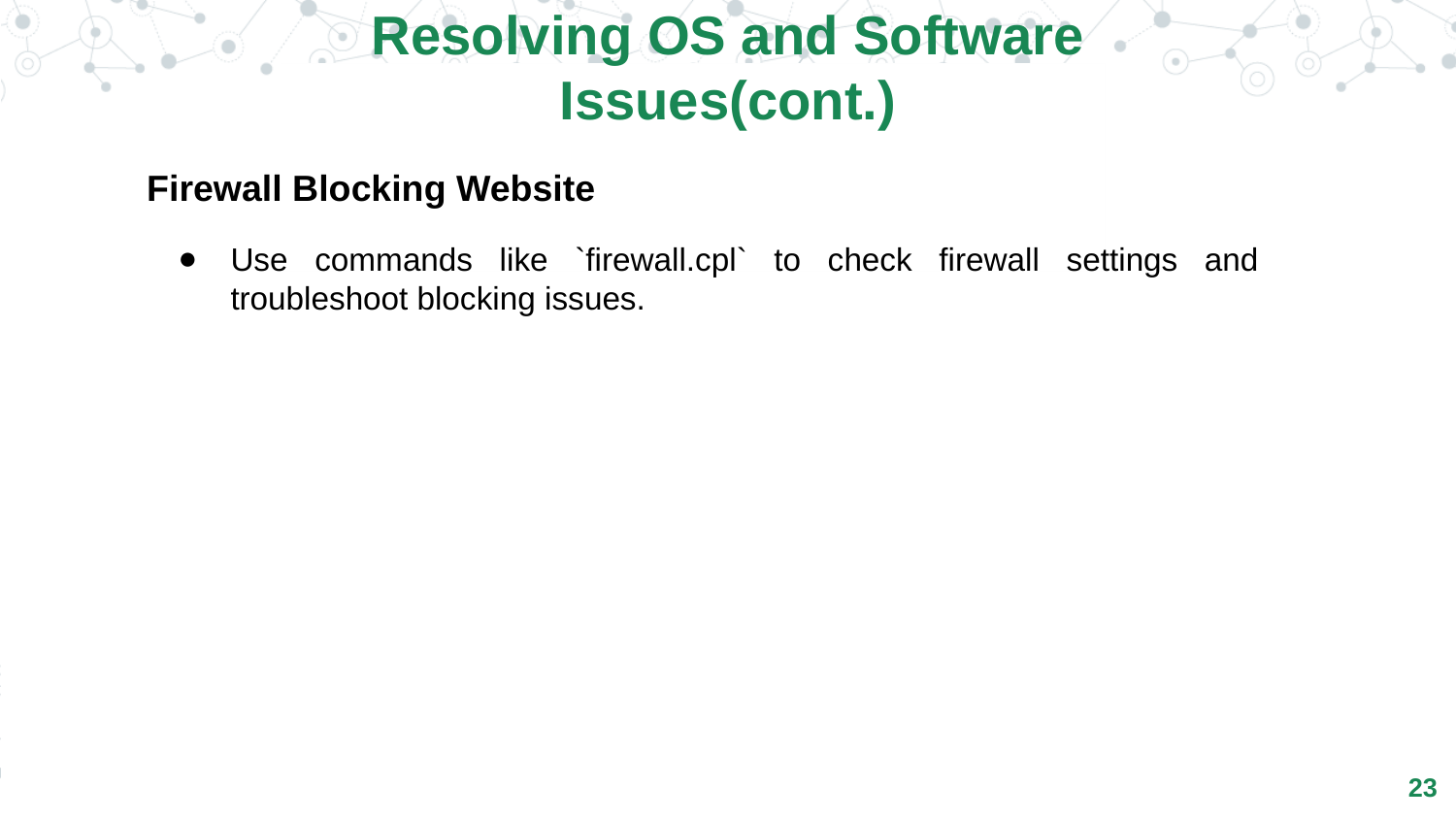

Resolving OS and Software Issues(cont.)

Firewall Blocking Website
Use commands like `firewall.cpl` to check firewall settings and troubleshoot blocking issues.
23